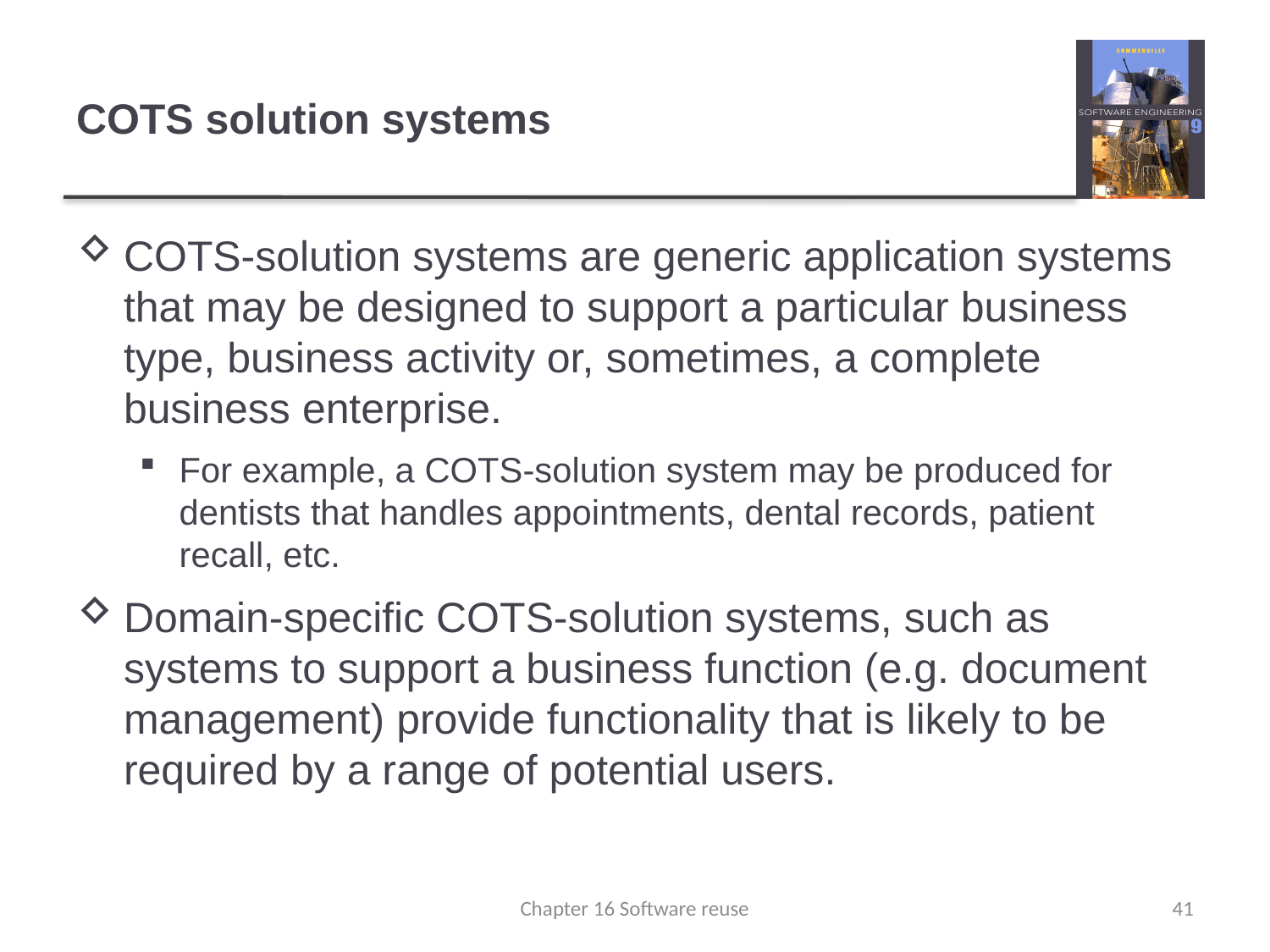

# COTS solution systems
COTS-solution systems are generic application systems that may be designed to support a particular business type, business activity or, sometimes, a complete business enterprise.
For example, a COTS-solution system may be produced for dentists that handles appointments, dental records, patient recall, etc.
Domain-specific COTS-solution systems, such as systems to support a business function (e.g. document management) provide functionality that is likely to be required by a range of potential users.
Chapter 16 Software reuse
41